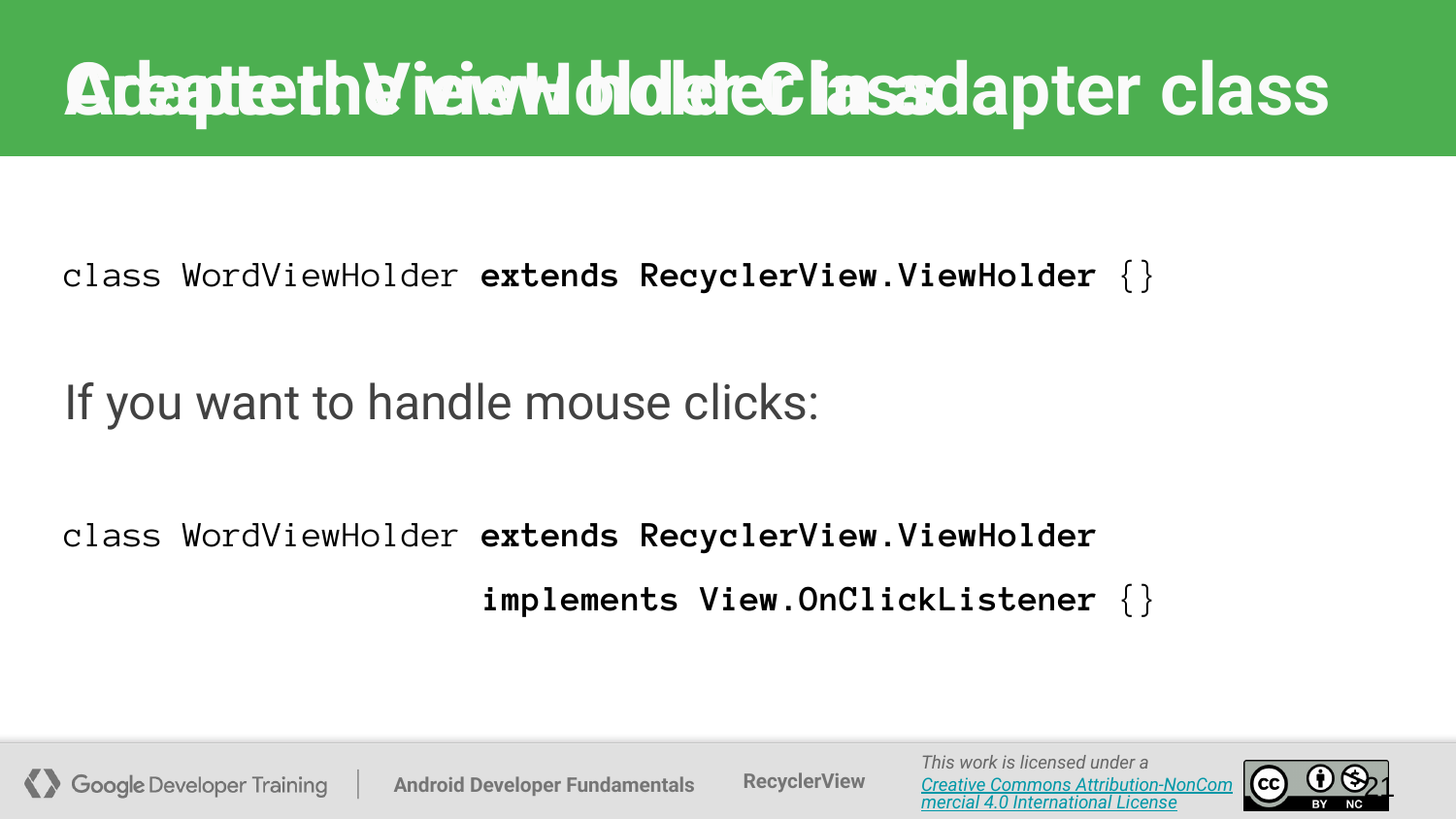

Adapter: ViewHolder Class

# Create the view holder in adapter class

class WordViewHolder extends RecyclerView.ViewHolder {}

If you want to handle mouse clicks:

class WordViewHolder extends RecyclerView.ViewHolder
                     implements View.OnClickListener {}
21